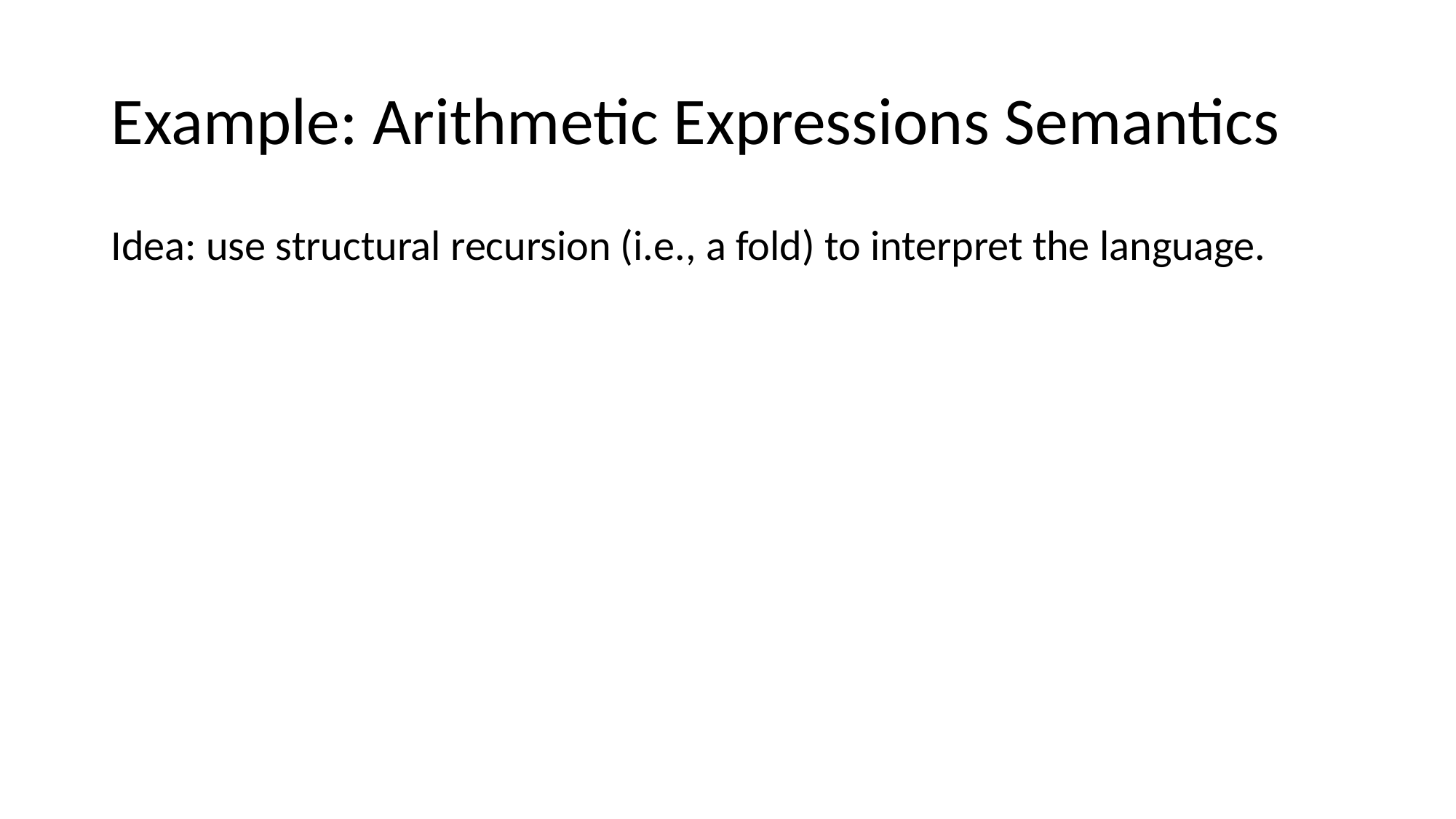

# Example: Arithmetic Expressions Semantics
Idea: use structural recursion (i.e., a fold) to interpret the language.